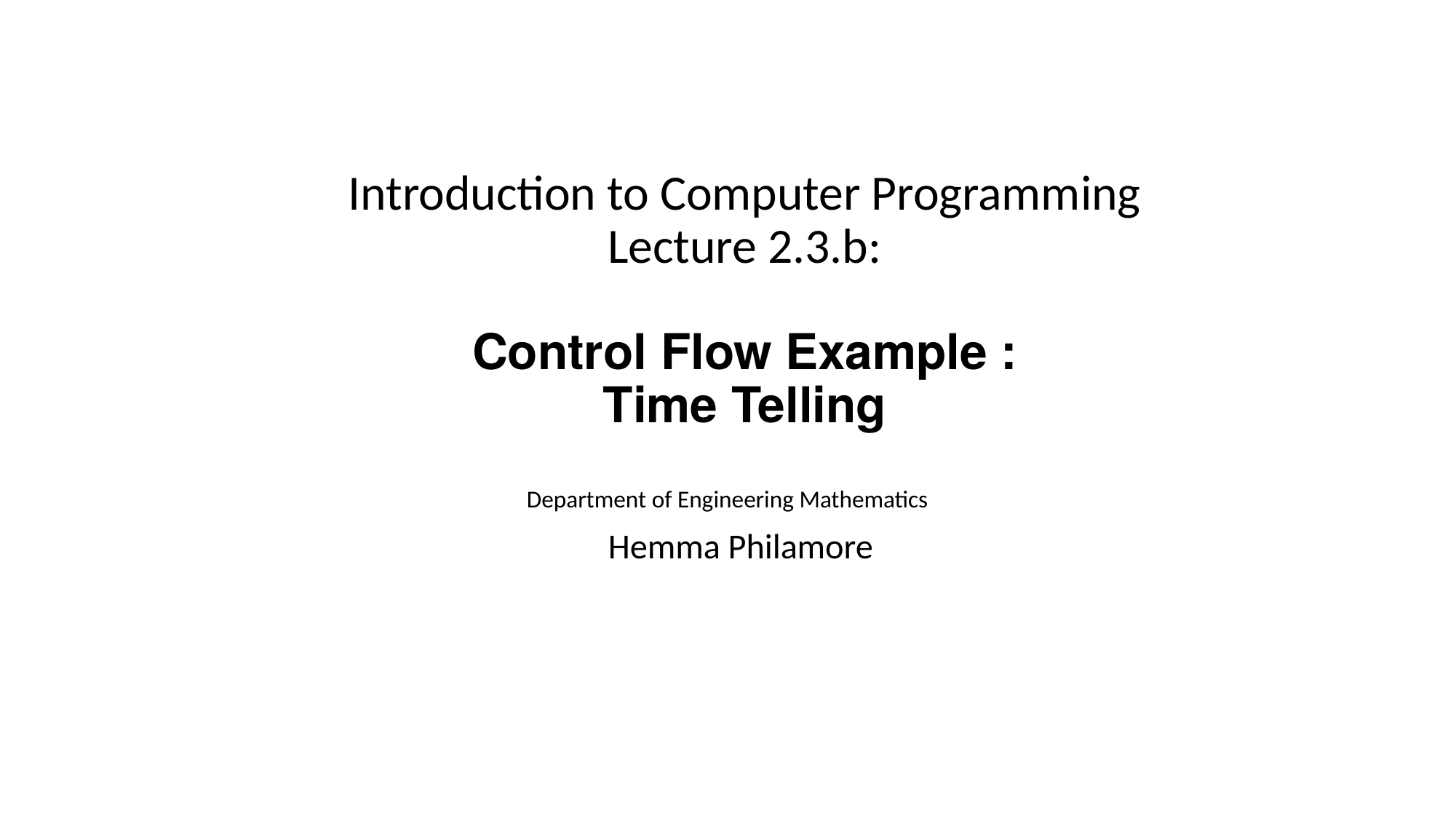

# Introduction to Computer Programming Lecture 2.3.b:

Control Flow Example :
Time Telling
Department of Engineering Mathematics

Hemma Philamore